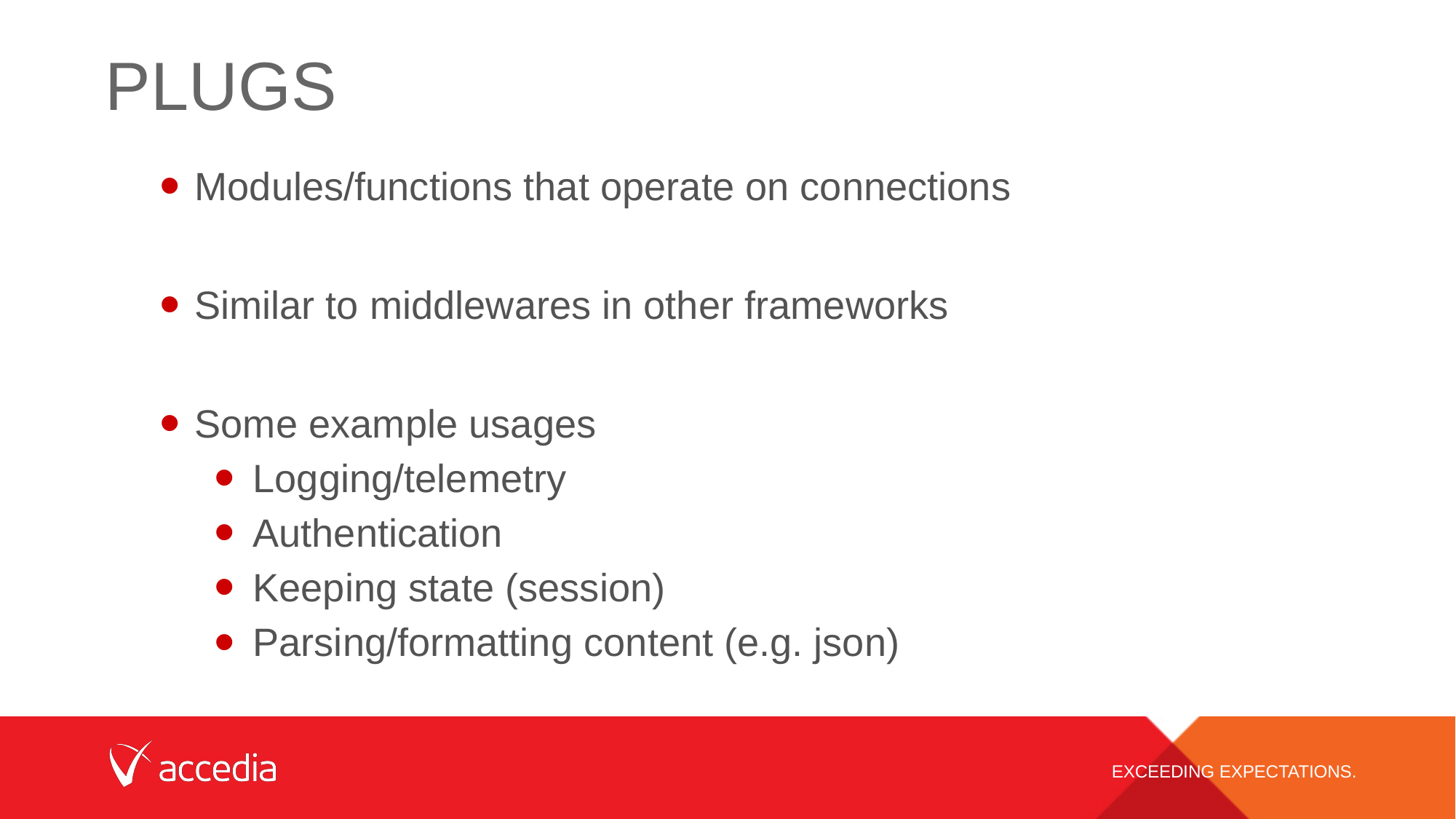

# Plugs
Modules/functions that operate on connections

Similar to middlewares in other frameworks

Some example usages
Logging/telemetry
Authentication
Keeping state (session)
Parsing/formatting content (e.g. json)